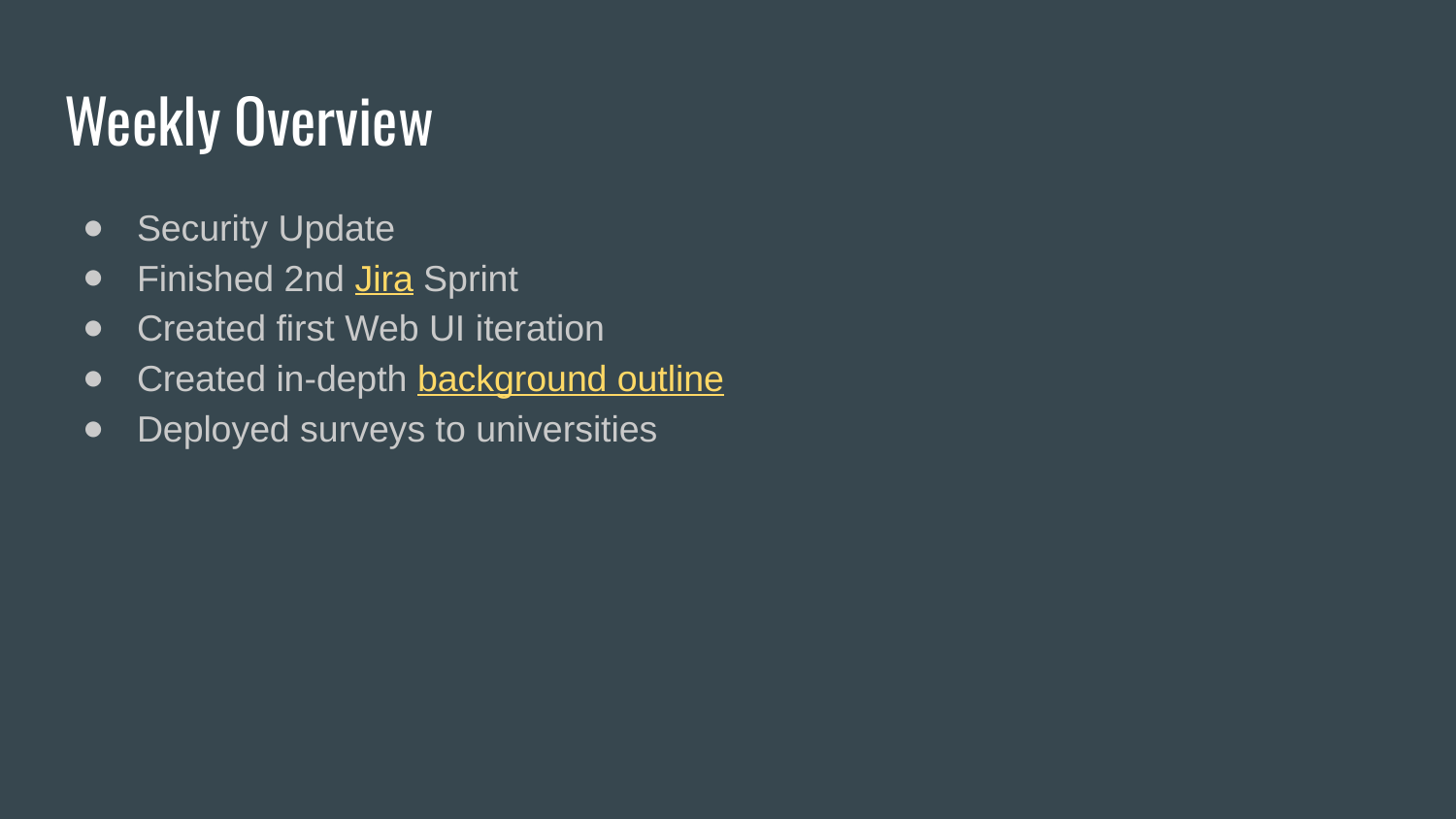

# Weekly Overview
Security Update
Finished 2nd Jira Sprint
Created first Web UI iteration
Created in-depth background outline
Deployed surveys to universities